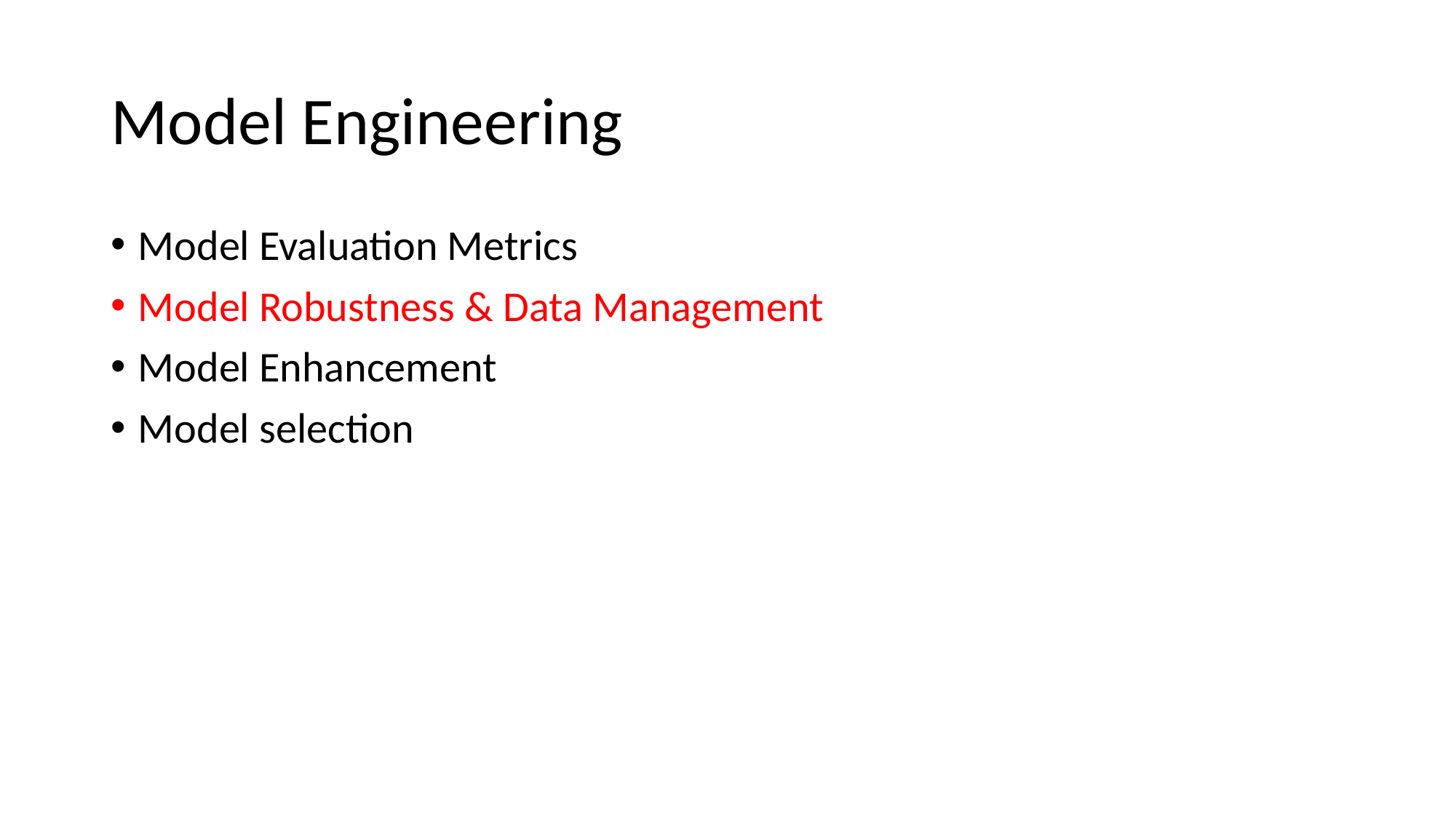

# Model Engineering
Model Evaluation Metrics
Model Robustness & Data Management
Model Enhancement
Model selection